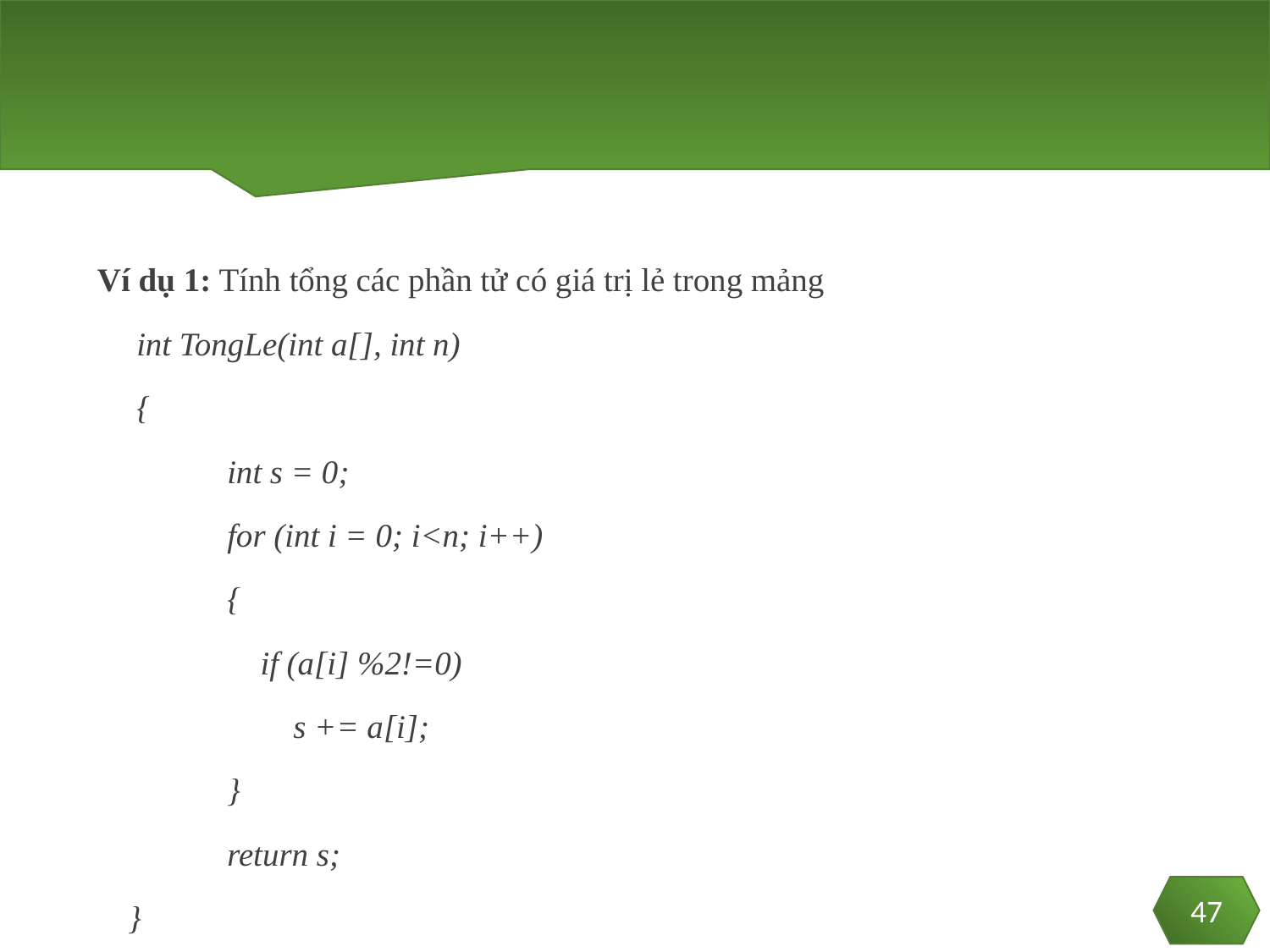

Ví dụ 1: Tính tổng các phần tử có giá trị lẻ trong mảng
 int TongLe(int a[], int n)
 {
            int s = 0;
            for (int i = 0; i<n; i++)
            {
                if (a[i] %2!=0)
                    s += a[i];
            }
            return s;
}